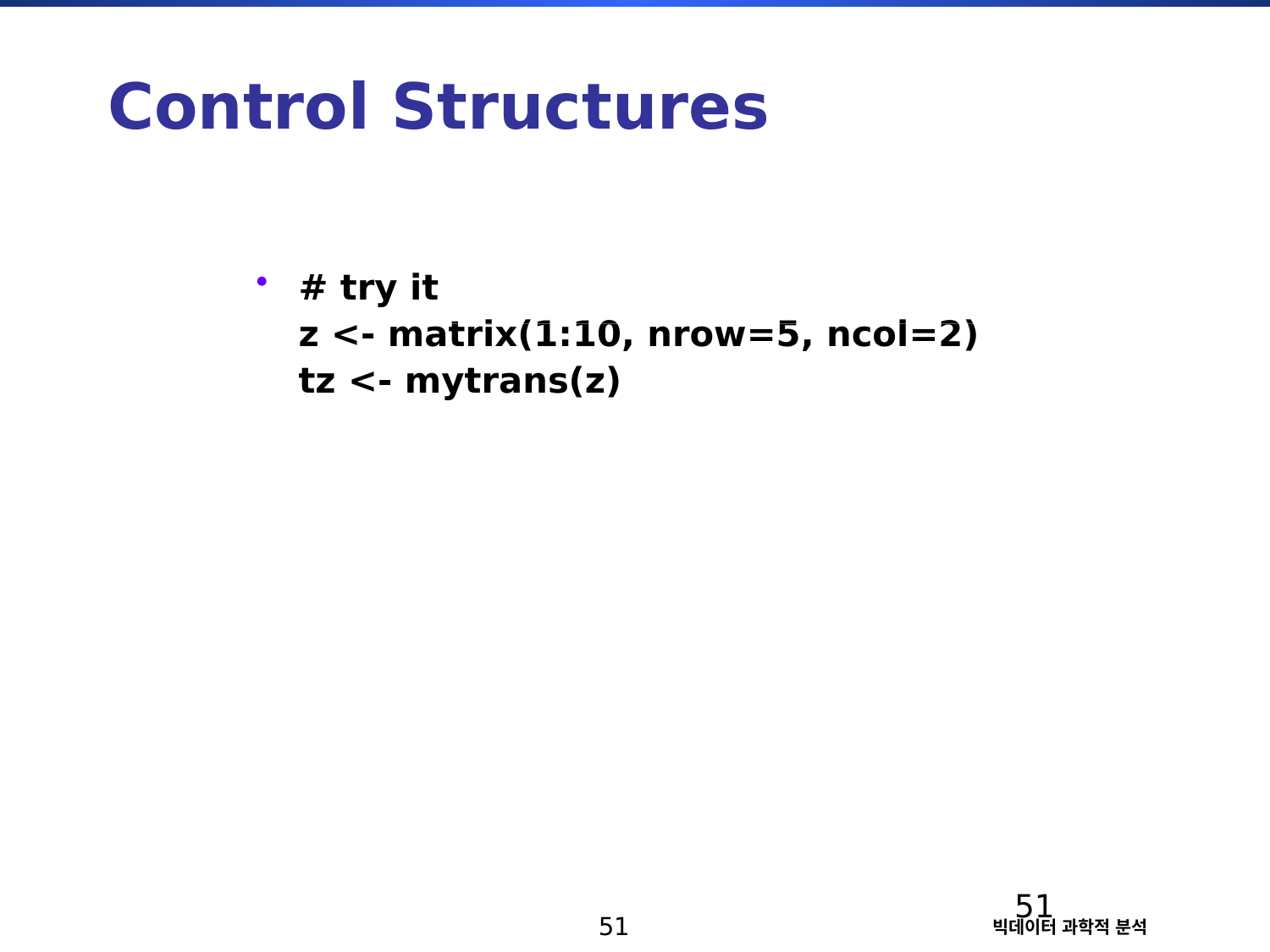

# Control Structures
# try it z <- matrix(1:10, nrow=5, ncol=2) tz <- mytrans(z)

51